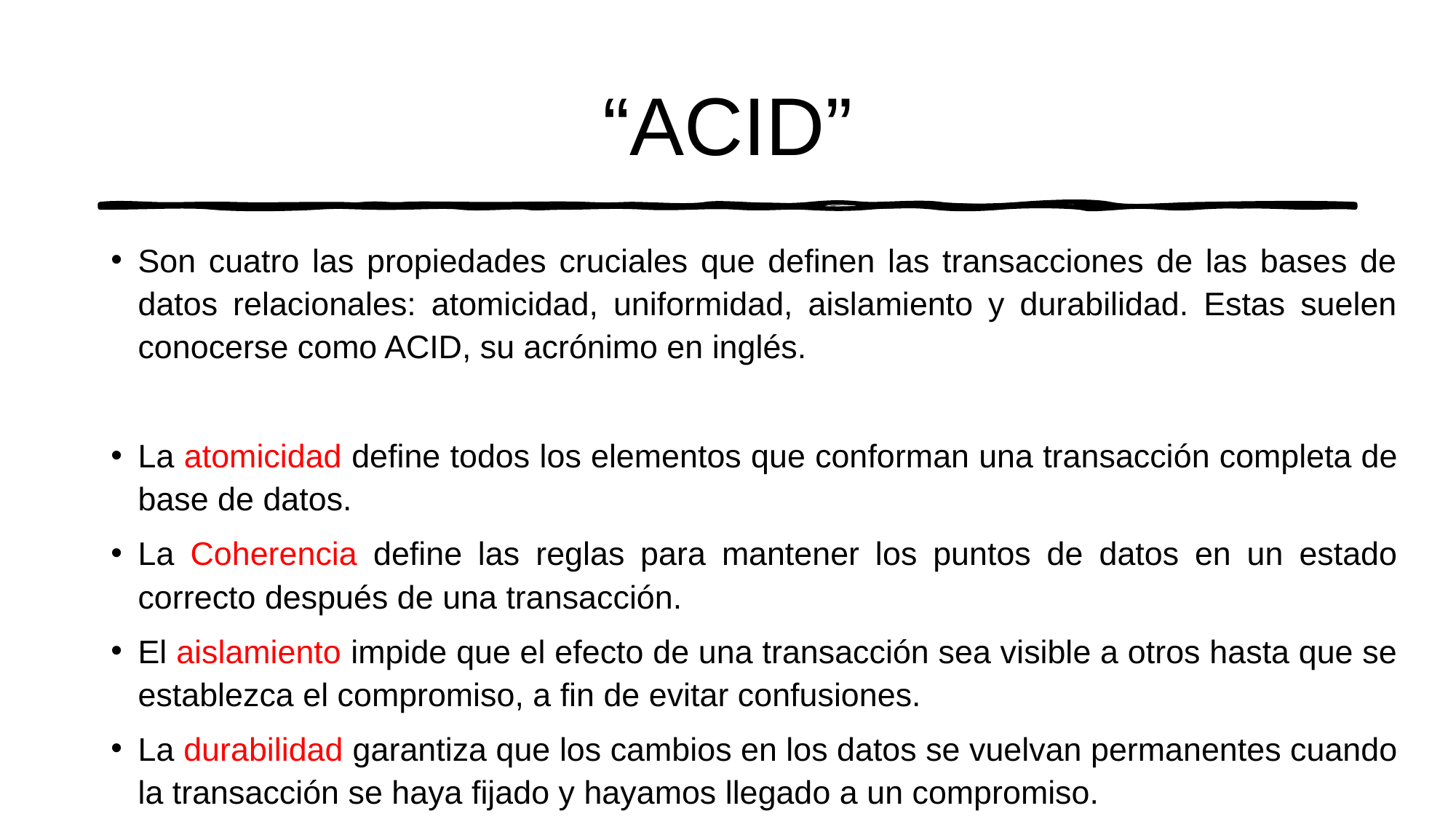

# “ACID”
Son cuatro las propiedades cruciales que definen las transacciones de las bases de datos relacionales: atomicidad, uniformidad, aislamiento y durabilidad. Estas suelen conocerse como ACID, su acrónimo en inglés.

La atomicidad define todos los elementos que conforman una transacción completa de base de datos.
La Coherencia define las reglas para mantener los puntos de datos en un estado correcto después de una transacción.
El aislamiento impide que el efecto de una transacción sea visible a otros hasta que se establezca el compromiso, a fin de evitar confusiones.
La durabilidad garantiza que los cambios en los datos se vuelvan permanentes cuando la transacción se haya fijado y hayamos llegado a un compromiso.